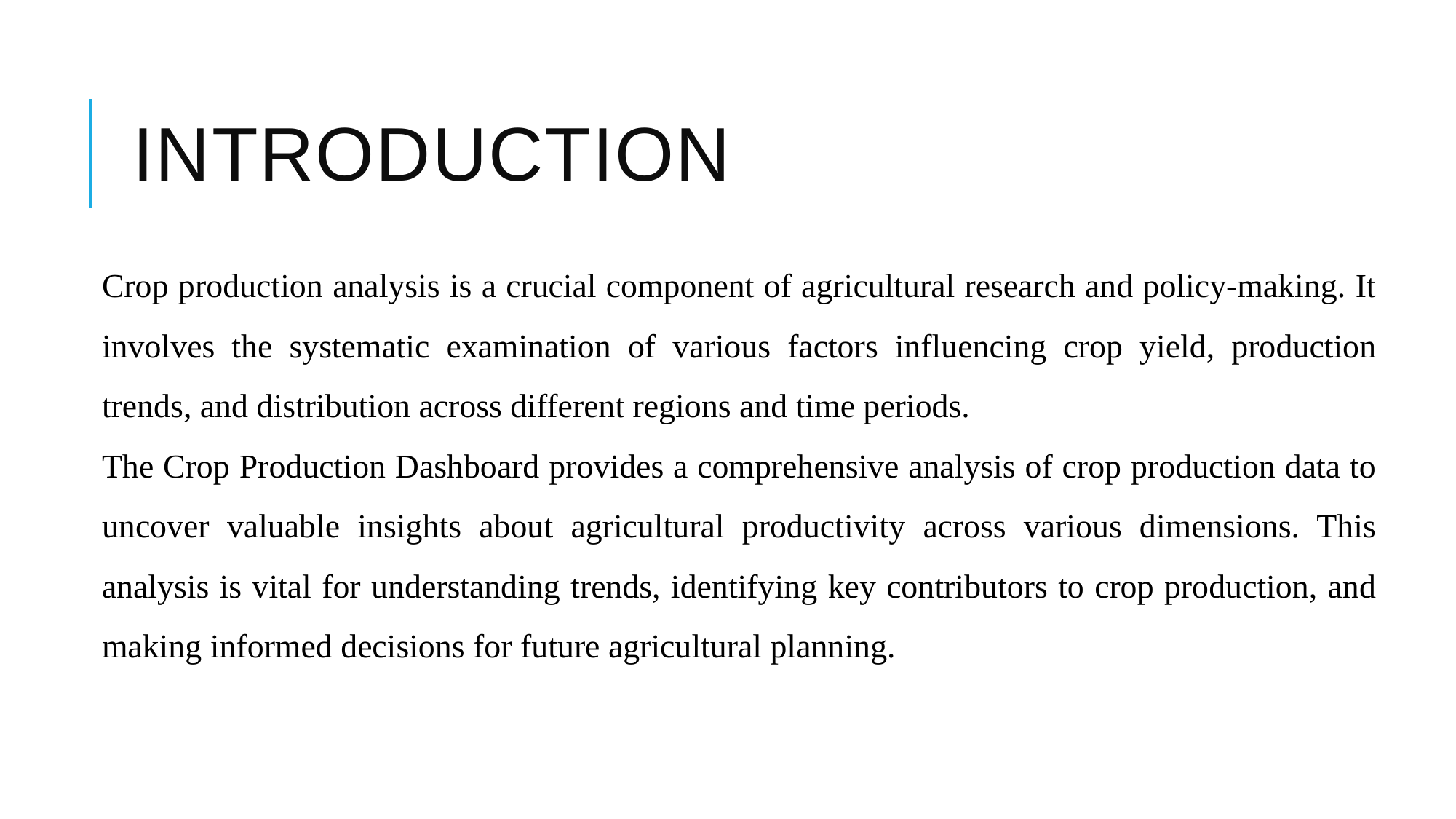

# INTRODUCTION
Crop production analysis is a crucial component of agricultural research and policy-making. It involves the systematic examination of various factors influencing crop yield, production trends, and distribution across different regions and time periods.
The Crop Production Dashboard provides a comprehensive analysis of crop production data to uncover valuable insights about agricultural productivity across various dimensions. This analysis is vital for understanding trends, identifying key contributors to crop production, and making informed decisions for future agricultural planning.